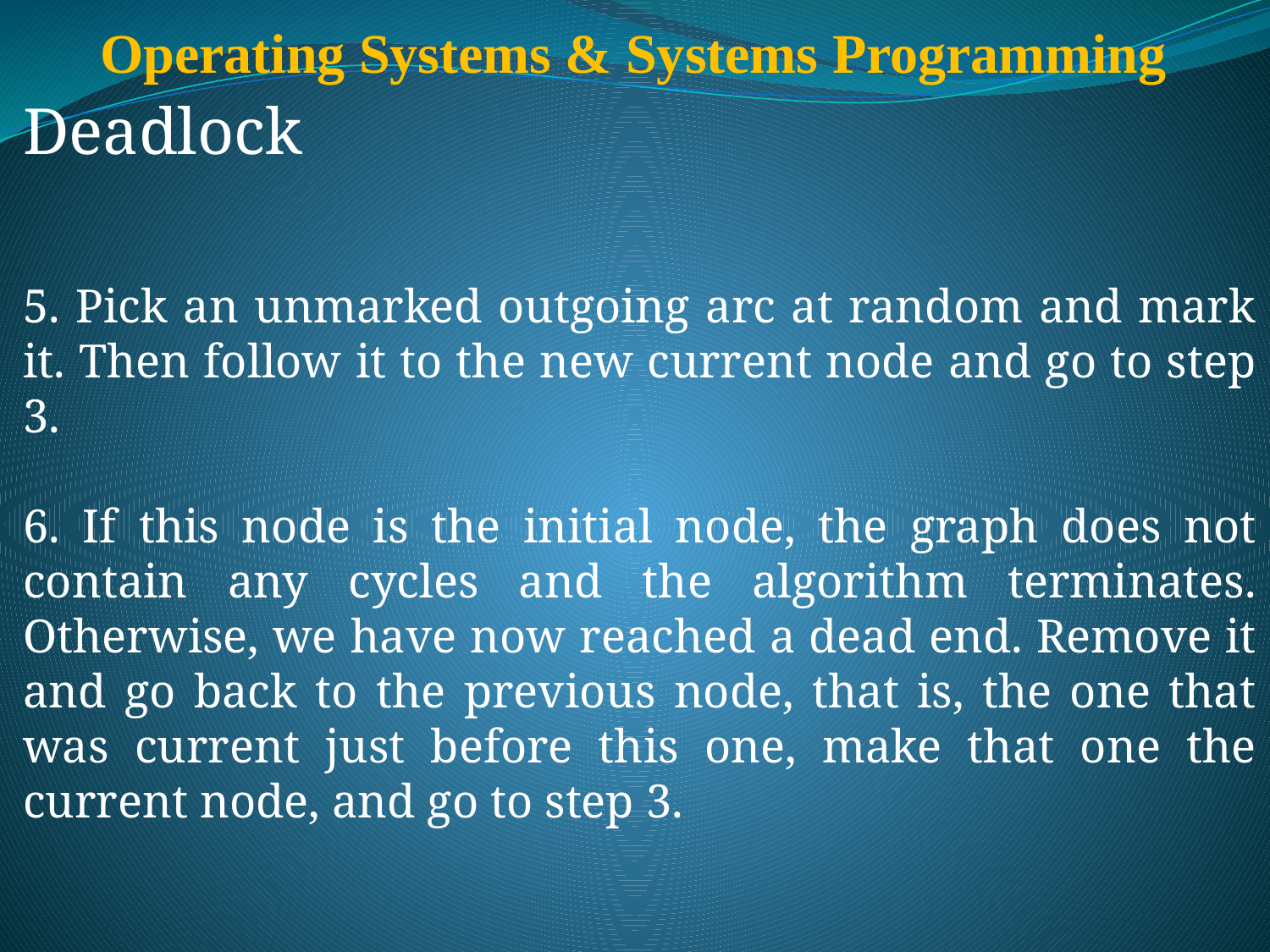

# Operating Systems & Systems Programming
Deadlock

5. Pick an unmarked outgoing arc at random and mark it. Then follow it to the new current node and go to step 3.

6. If this node is the initial node, the graph does not contain any cycles and the algorithm terminates. Otherwise, we have now reached a dead end. Remove it and go back to the previous node, that is, the one that was current just before this one, make that one the current node, and go to step 3.